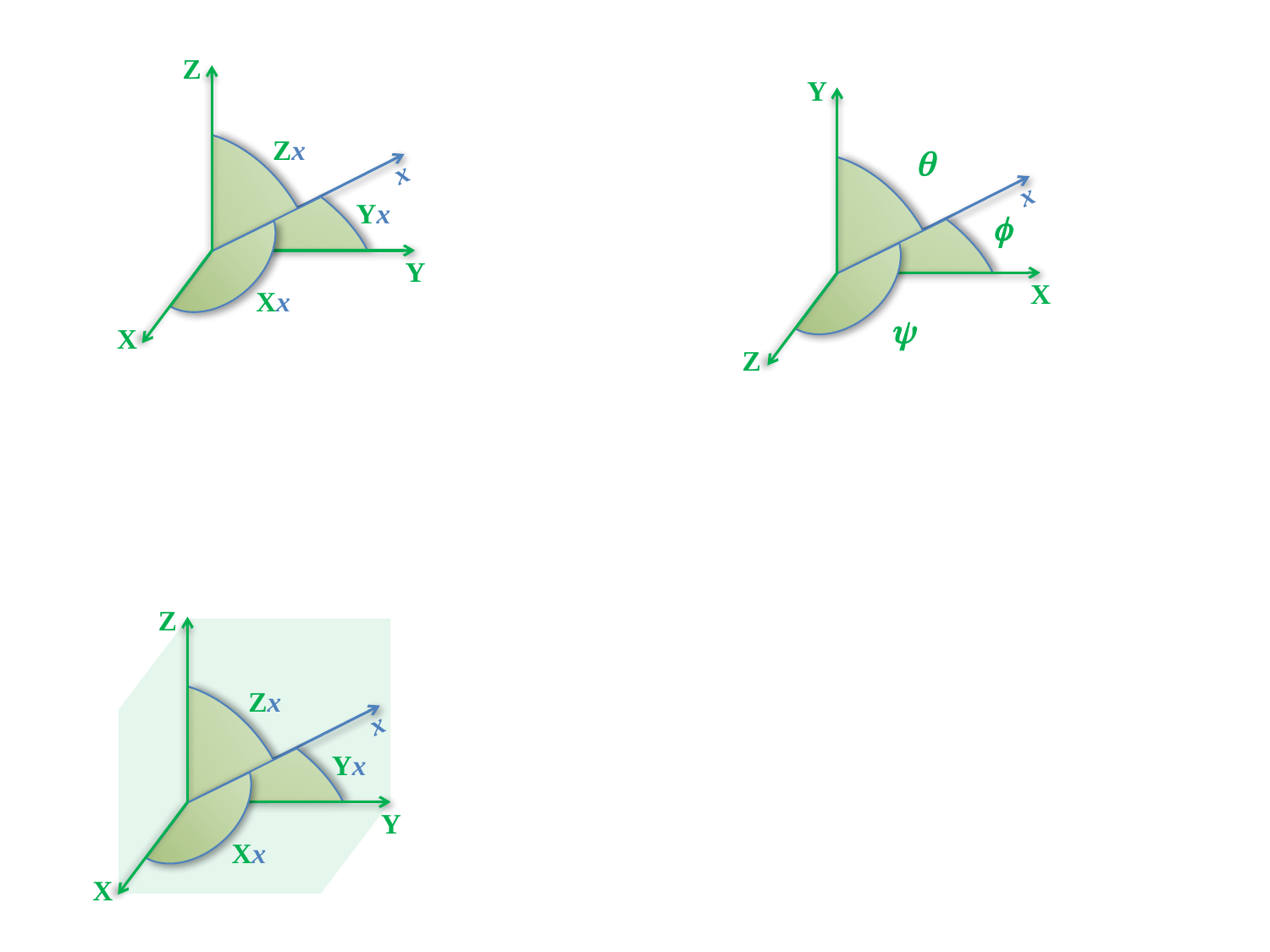

Z

Zx
x

Yx
Y
Xx
X
Y

θ
x

φ

X
ψ
Z
Z

Zx
x

Yx
Y

Xx
X